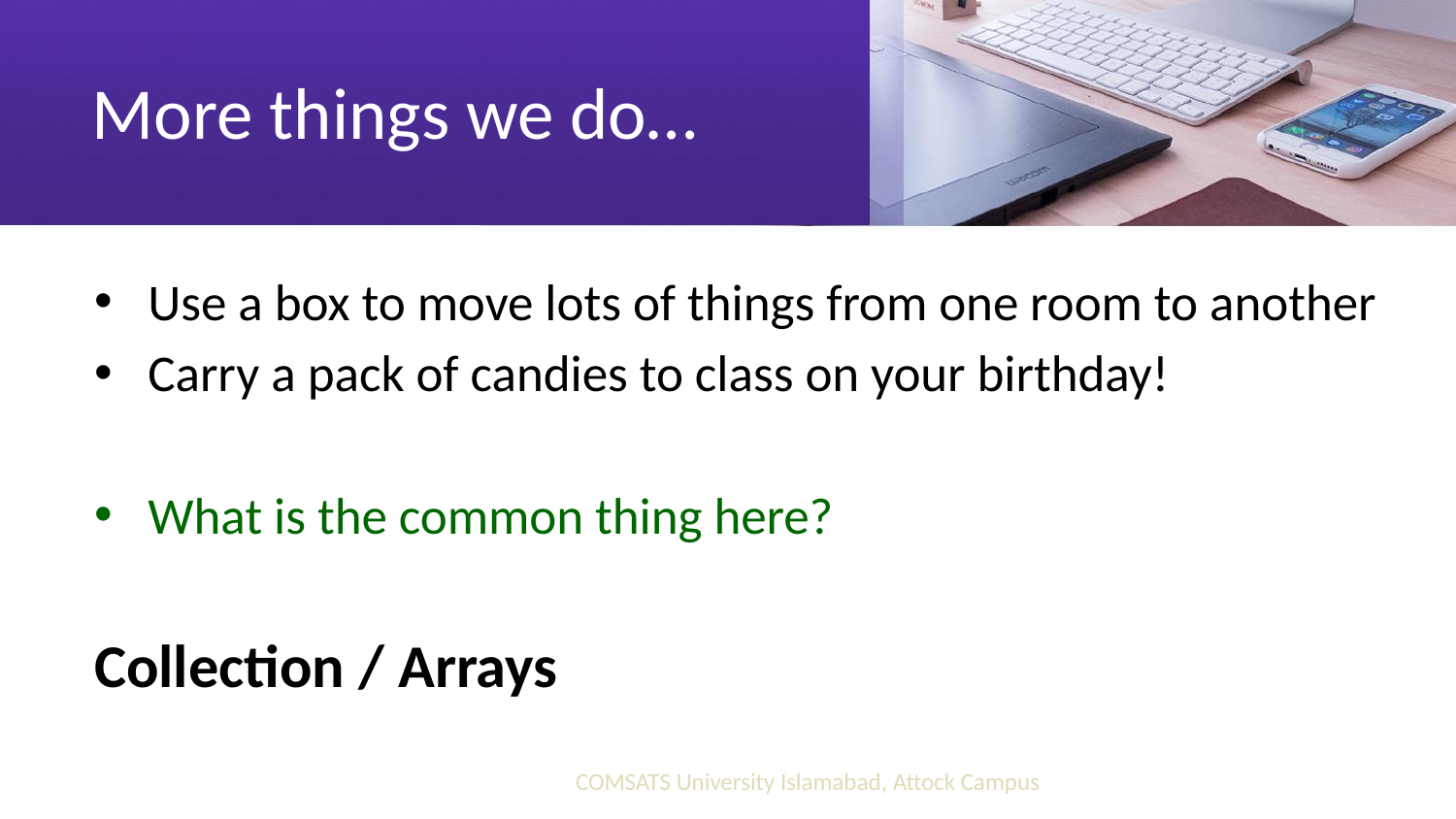

# More things we do…
Use a box to move lots of things from one room to another
Carry a pack of candies to class on your birthday!

What is the common thing here?

Collection / Arrays
COMSATS University Islamabad, Attock Campus